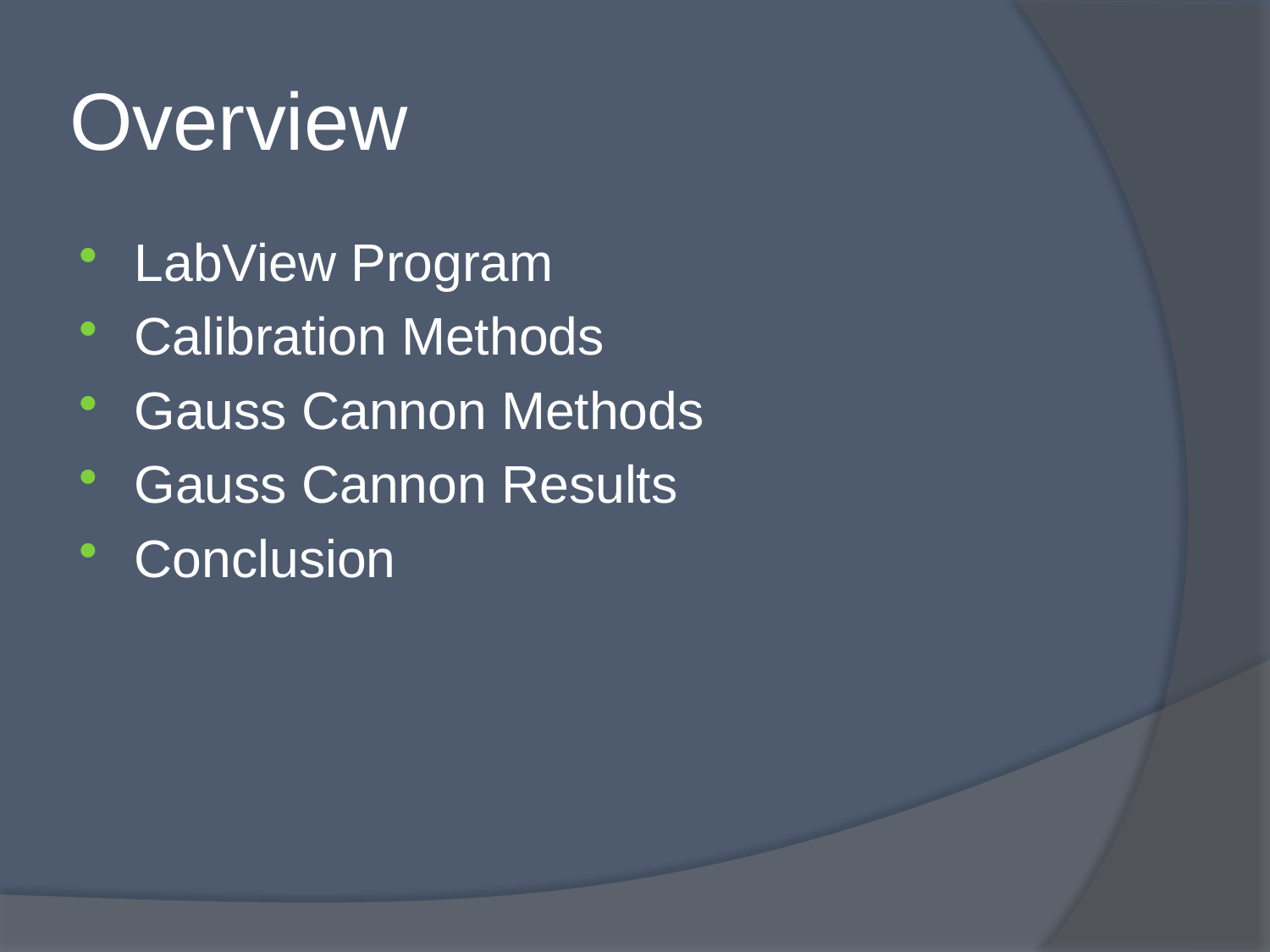

# Overview
LabView Program
Calibration Methods
Gauss Cannon Methods
Gauss Cannon Results
Conclusion